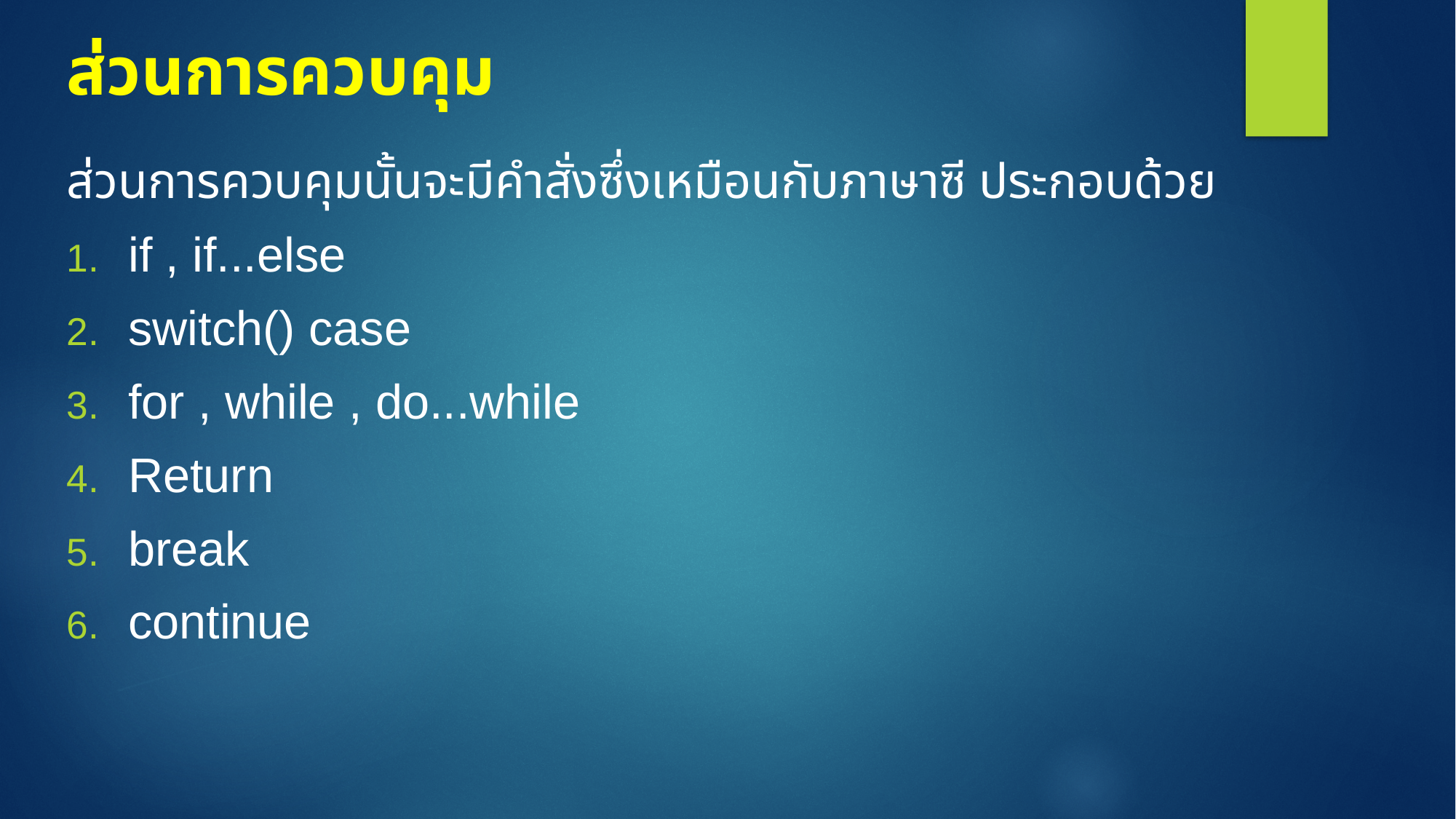

# ส่วนการควบคุม
ส่วนการควบคุมนั้นจะมีคำสั่งซึ่งเหมือนกับภาษาซี ประกอบด้วย
if , if...else
switch() case
for , while , do...while
Return
break
continue